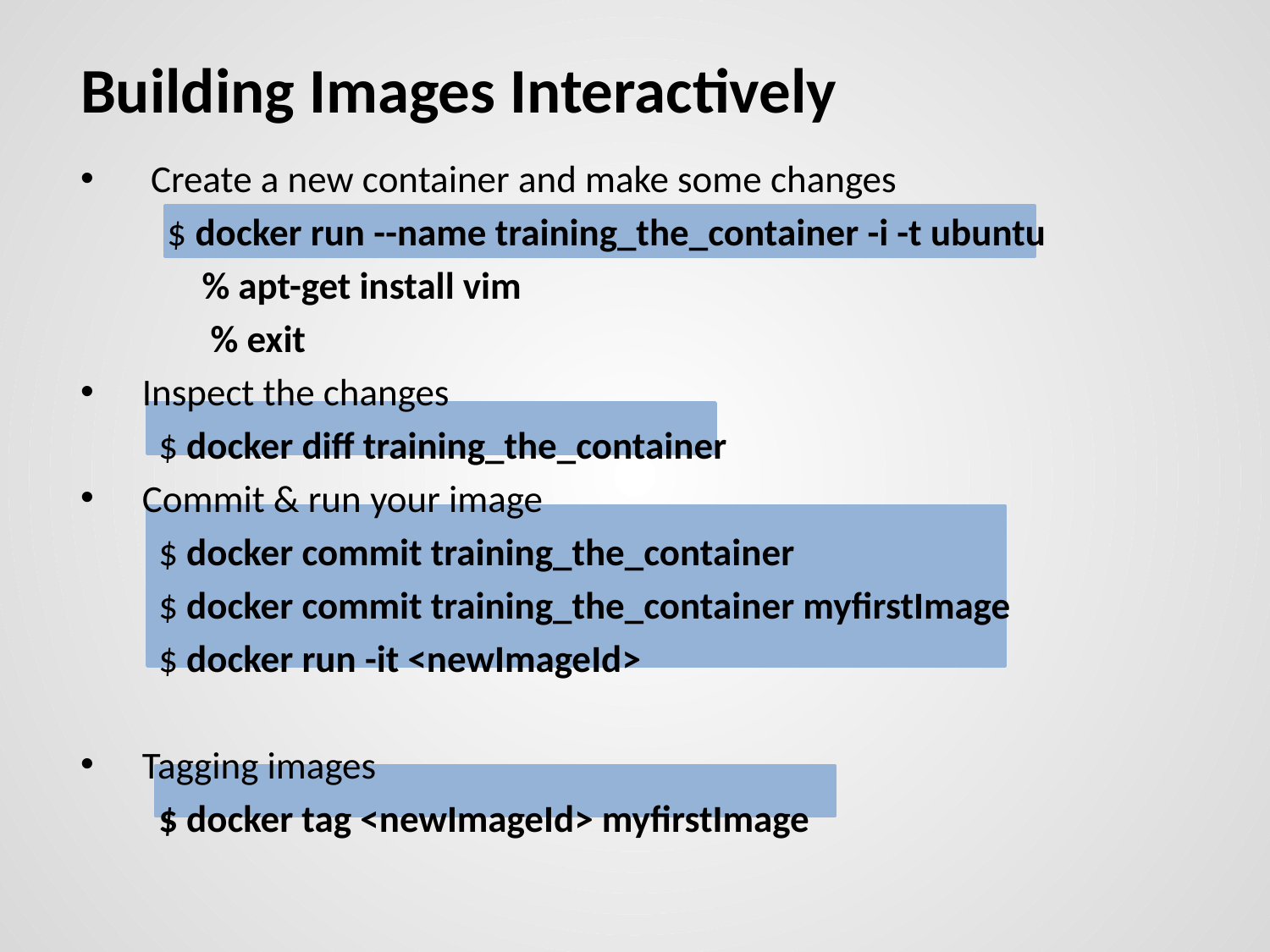

# Building Images Interactively
 Create a new container and make some changes
          $ docker run --name training_the_container -i -t ubuntu
              % apt-get install vim
               % exit
Inspect the changes
         $ docker diff training_the_container
Commit & run your image
         $ docker commit training_the_container
         $ docker commit training_the_container myfirstImage
         $ docker run -it <newImageId>

Tagging images
         $ docker tag <newImageId> myfirstImage